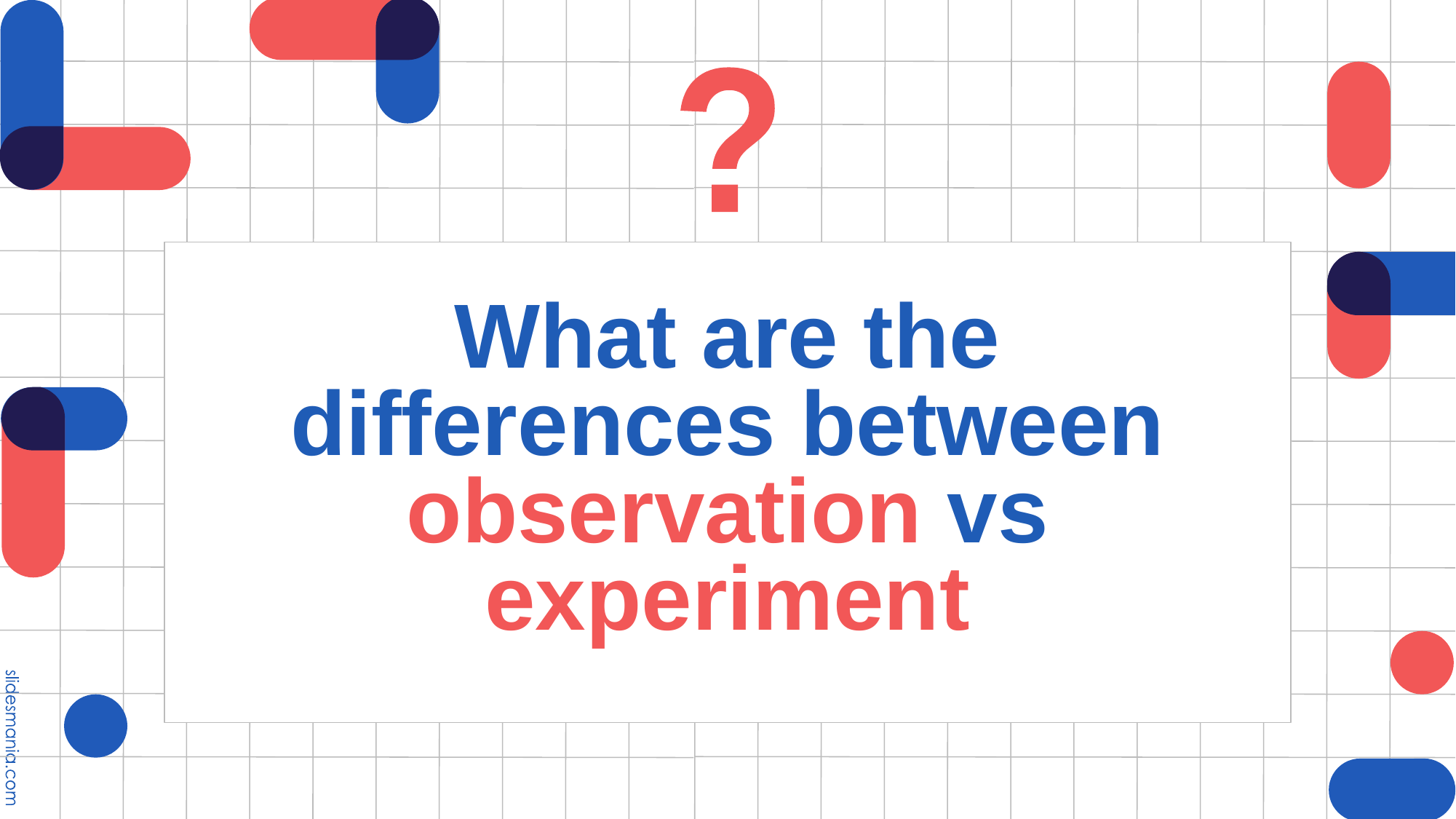

?
# What are the differences between observation vs experiment